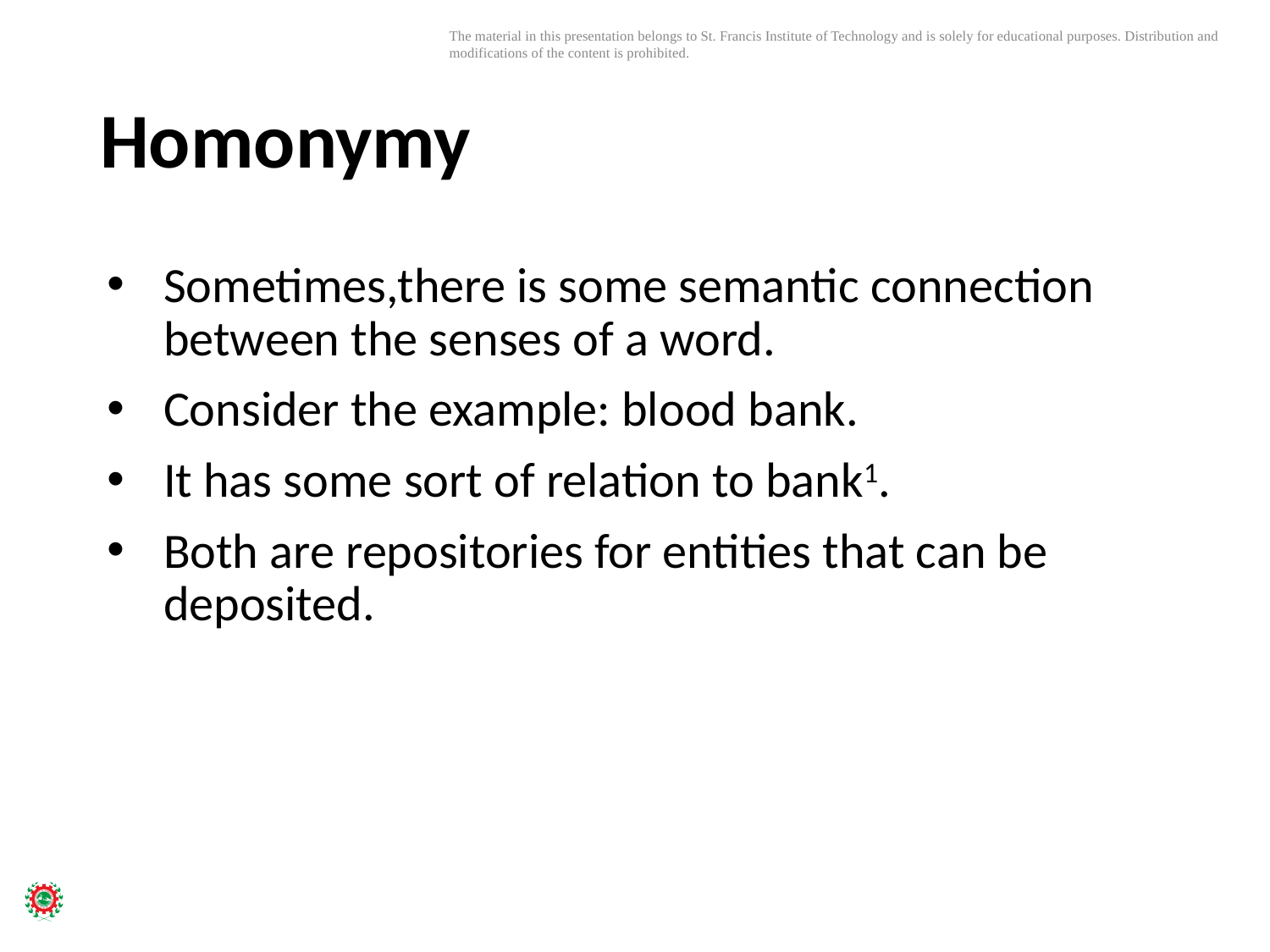

# Homonymy
Sometimes,there is some semantic connection between the senses of a word.
Consider the example: blood bank.
It has some sort of relation to bank1.
Both are repositories for entities that can be deposited.